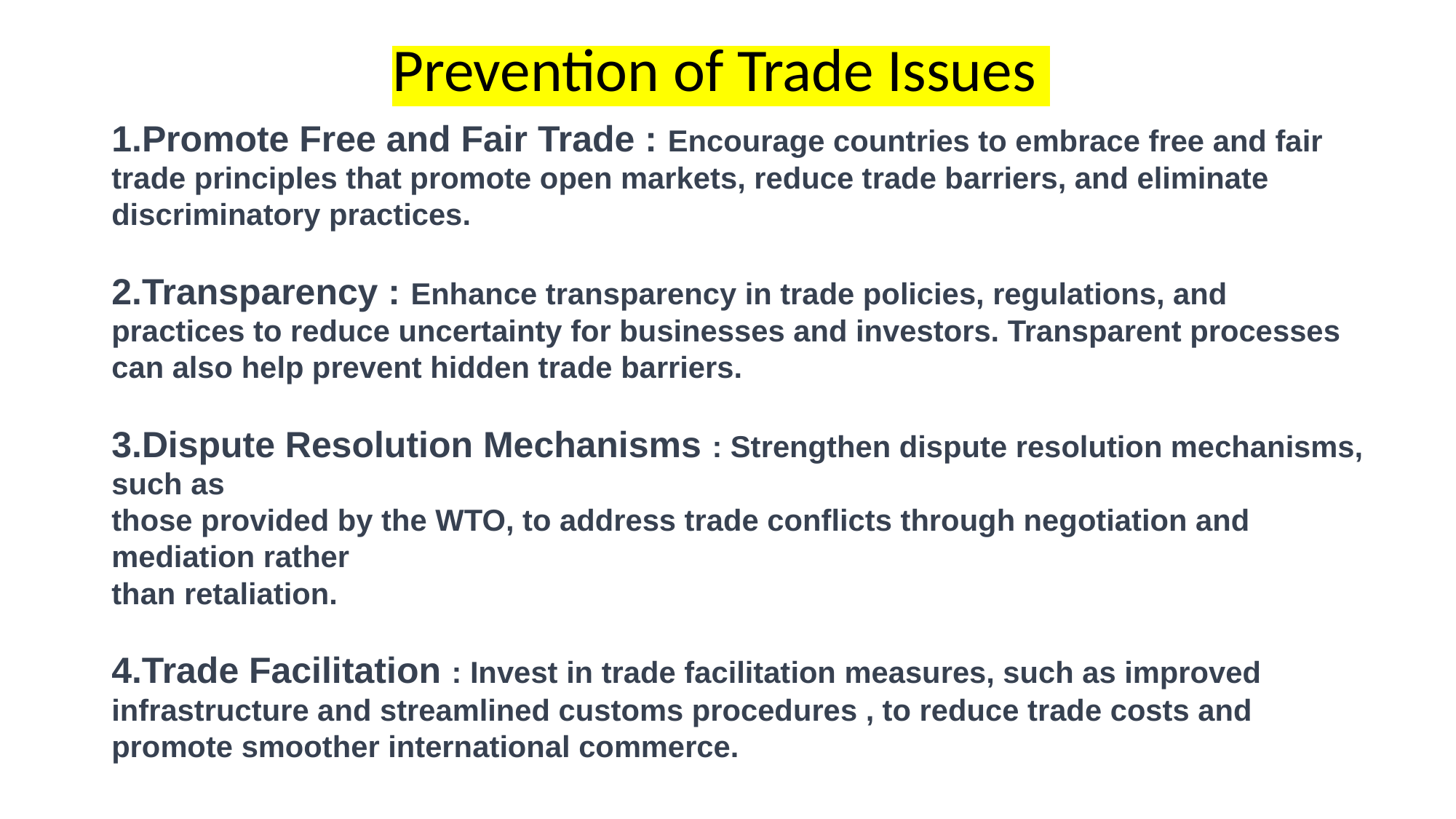

Prevention of Trade Issues
Promote Free and Fair Trade : Encourage countries to embrace free and fair trade principles that promote open markets, reduce trade barriers, and eliminate discriminatory practices.

Transparency : Enhance transparency in trade policies, regulations, and practices to reduce uncertainty for businesses and investors. Transparent processes can also help prevent hidden trade barriers.

Dispute Resolution Mechanisms : Strengthen dispute resolution mechanisms, such as
those provided by the WTO, to address trade conflicts through negotiation and mediation rather
than retaliation.

4.Trade Facilitation : Invest in trade facilitation measures, such as improved infrastructure and streamlined customs procedures , to reduce trade costs and promote smoother international commerce.